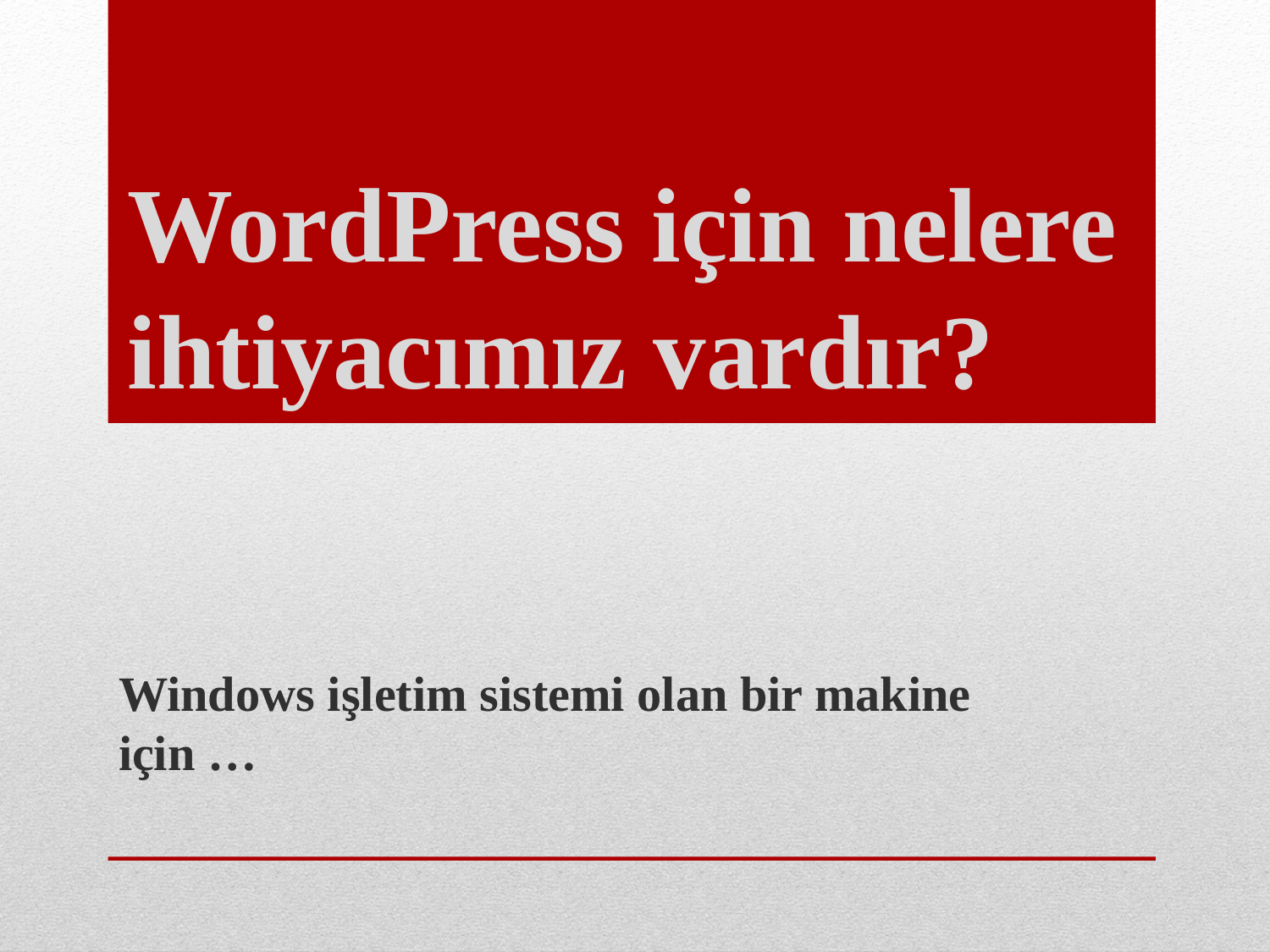

# WordPress için nelere ihtiyacımız vardır?
Windows işletim sistemi olan bir makine için …